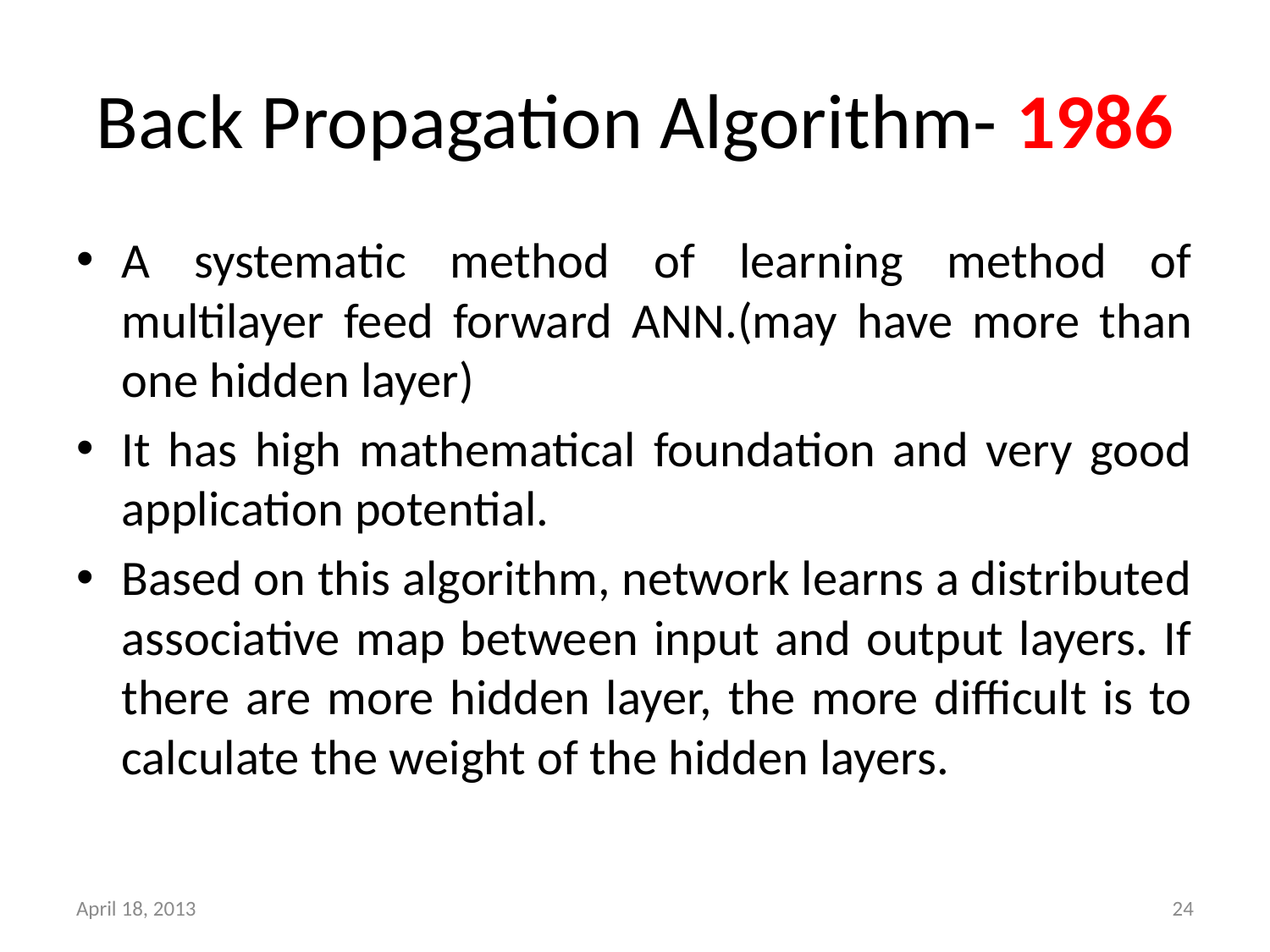

# Back Propagation Algorithm- 1986
A systematic method of learning method of multilayer feed forward ANN.(may have more than one hidden layer)
It has high mathematical foundation and very good application potential.
Based on this algorithm, network learns a distributed associative map between input and output layers. If there are more hidden layer, the more difficult is to calculate the weight of the hidden layers.
April 18, 2013
24